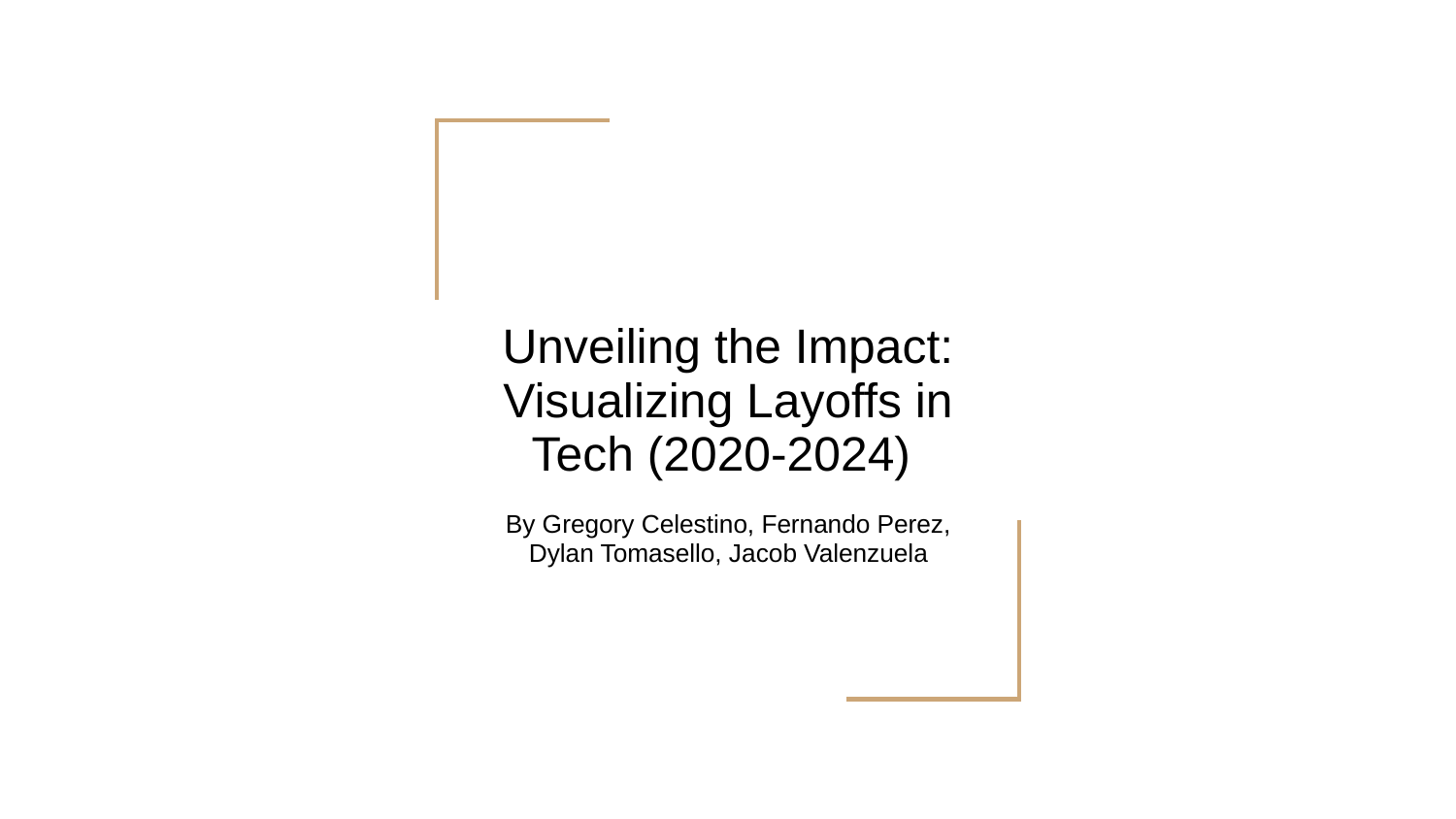

# Unveiling the Impact: Visualizing Layoffs in Tech (2020-2024)
By Gregory Celestino, Fernando Perez, Dylan Tomasello, Jacob Valenzuela